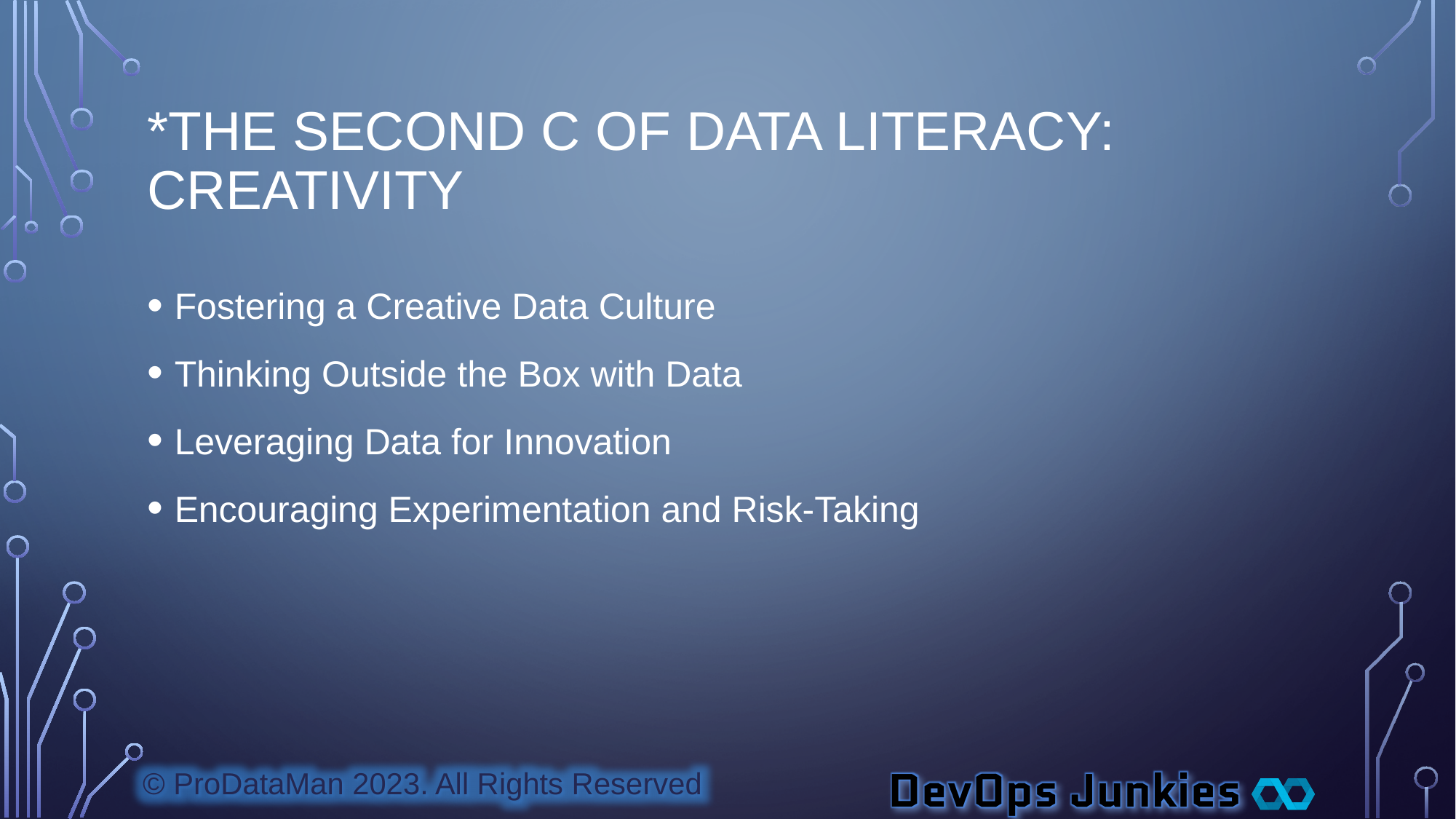

# *The Second C Of Data Literacy: Creativity
Fostering a Creative Data Culture
Thinking Outside the Box with Data
Leveraging Data for Innovation
Encouraging Experimentation and Risk-Taking